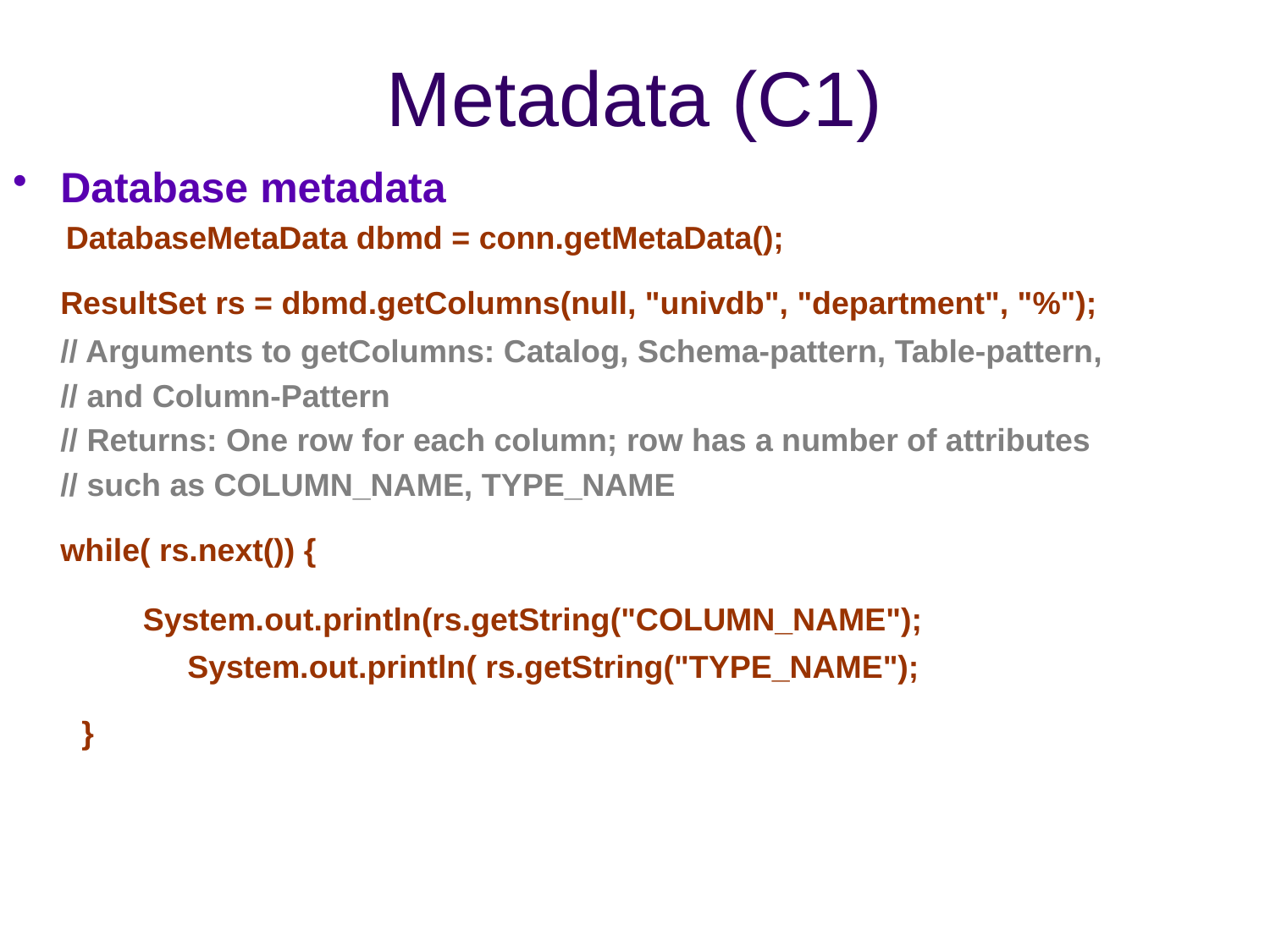

# Metadata (C1)
Database metadata
      DatabaseMetaData dbmd = conn.getMetaData();
	ResultSet rs = dbmd.getColumns(null, "univdb", "department", "%");
	// Arguments to getColumns: Catalog, Schema-pattern, Table-pattern,
	// and Column-Pattern
	// Returns: One row for each column; row has a number of attributes
	// such as COLUMN_NAME, TYPE_NAME
	while( rs.next()) {
	      System.out.println(rs.getString("COLUMN_NAME");
 		System.out.println( rs.getString("TYPE_NAME");
     }